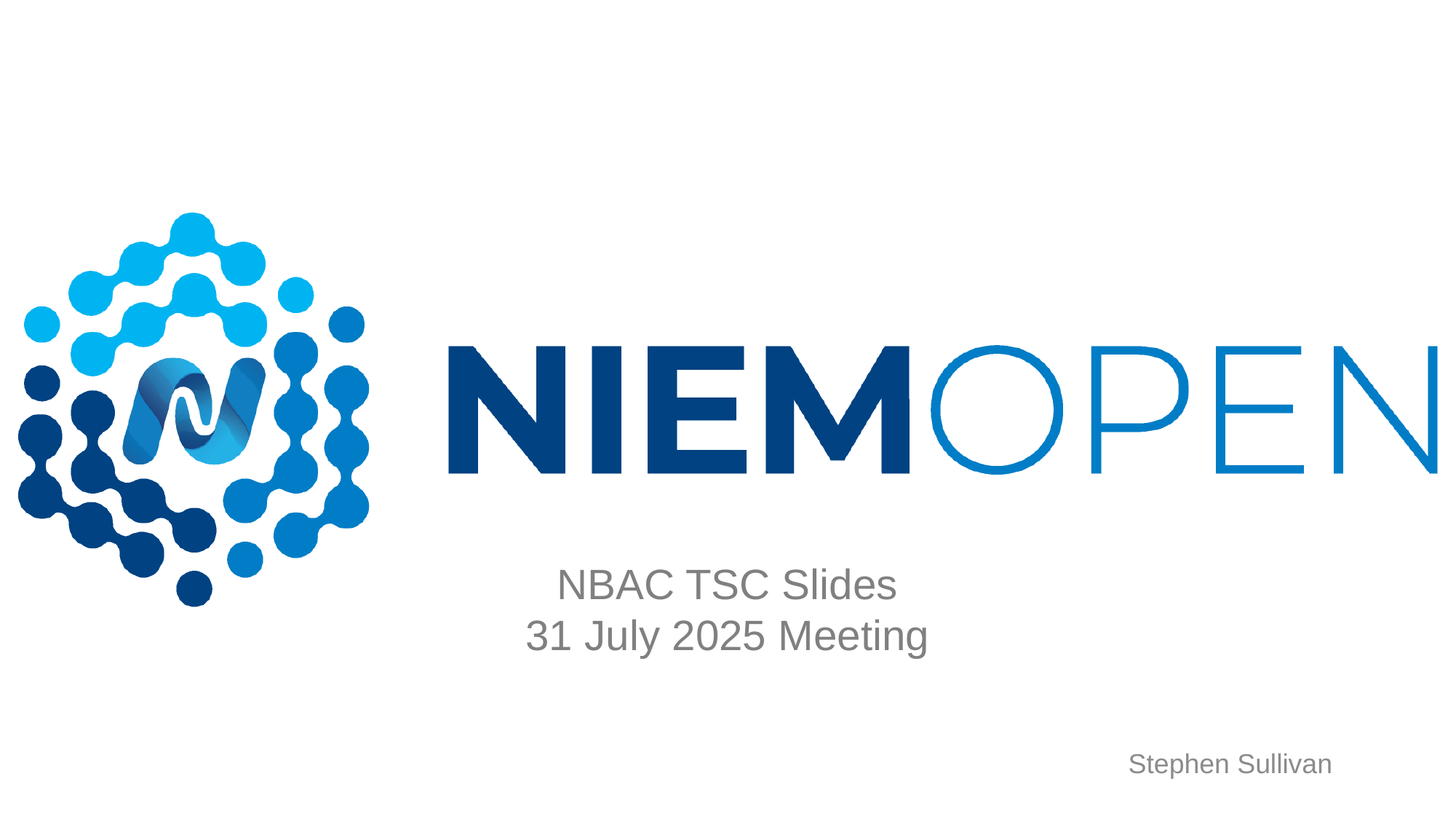

# NBAC TSC Slides 31 July 2025 Meeting
Stephen Sullivan